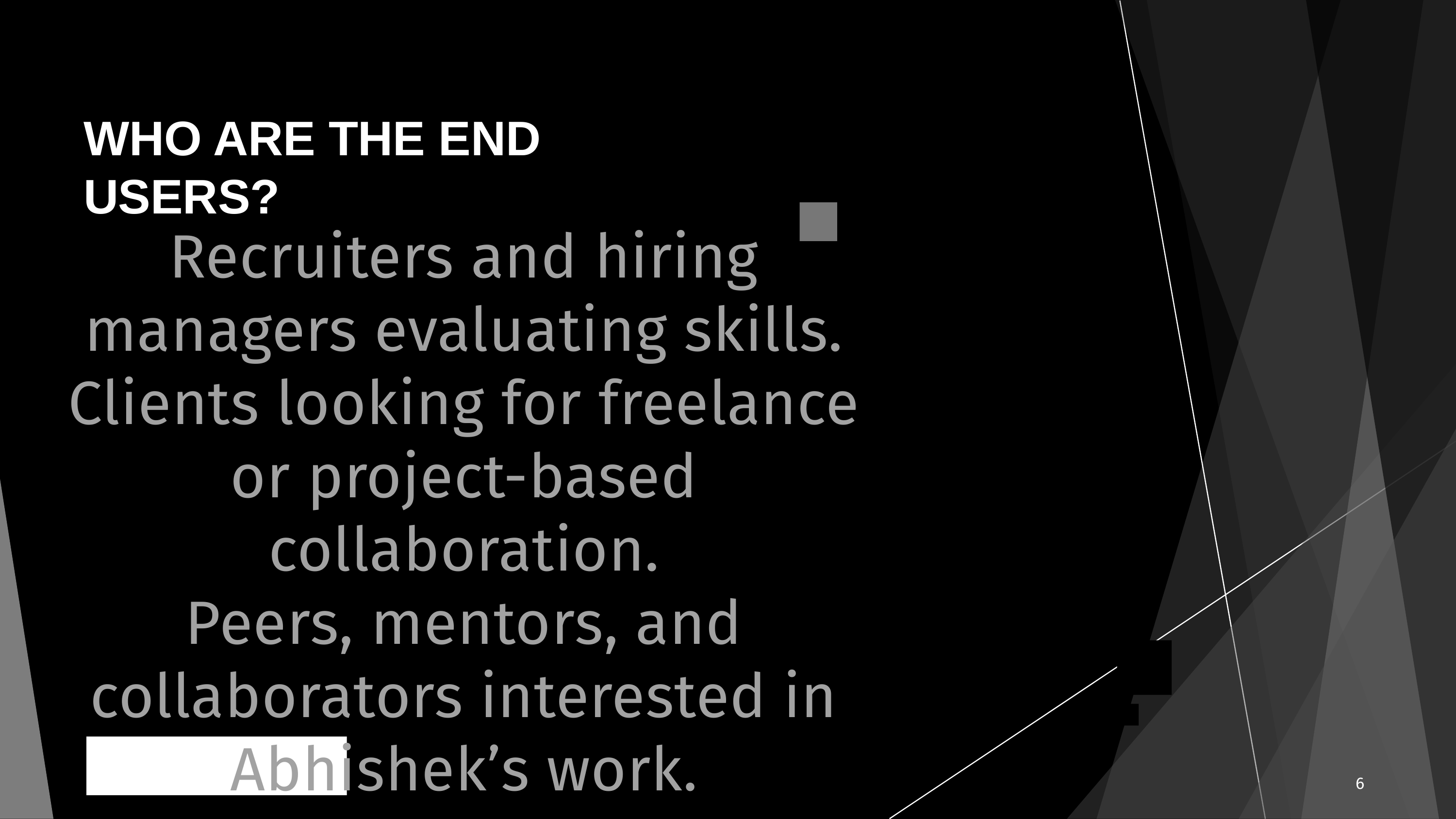

WHO ARE THE END USERS?

Recruiters and hiring managers evaluating skills.
Clients looking for freelance or project-based collaboration.
Peers, mentors, and collaborators interested in Abhishek’s work.

6